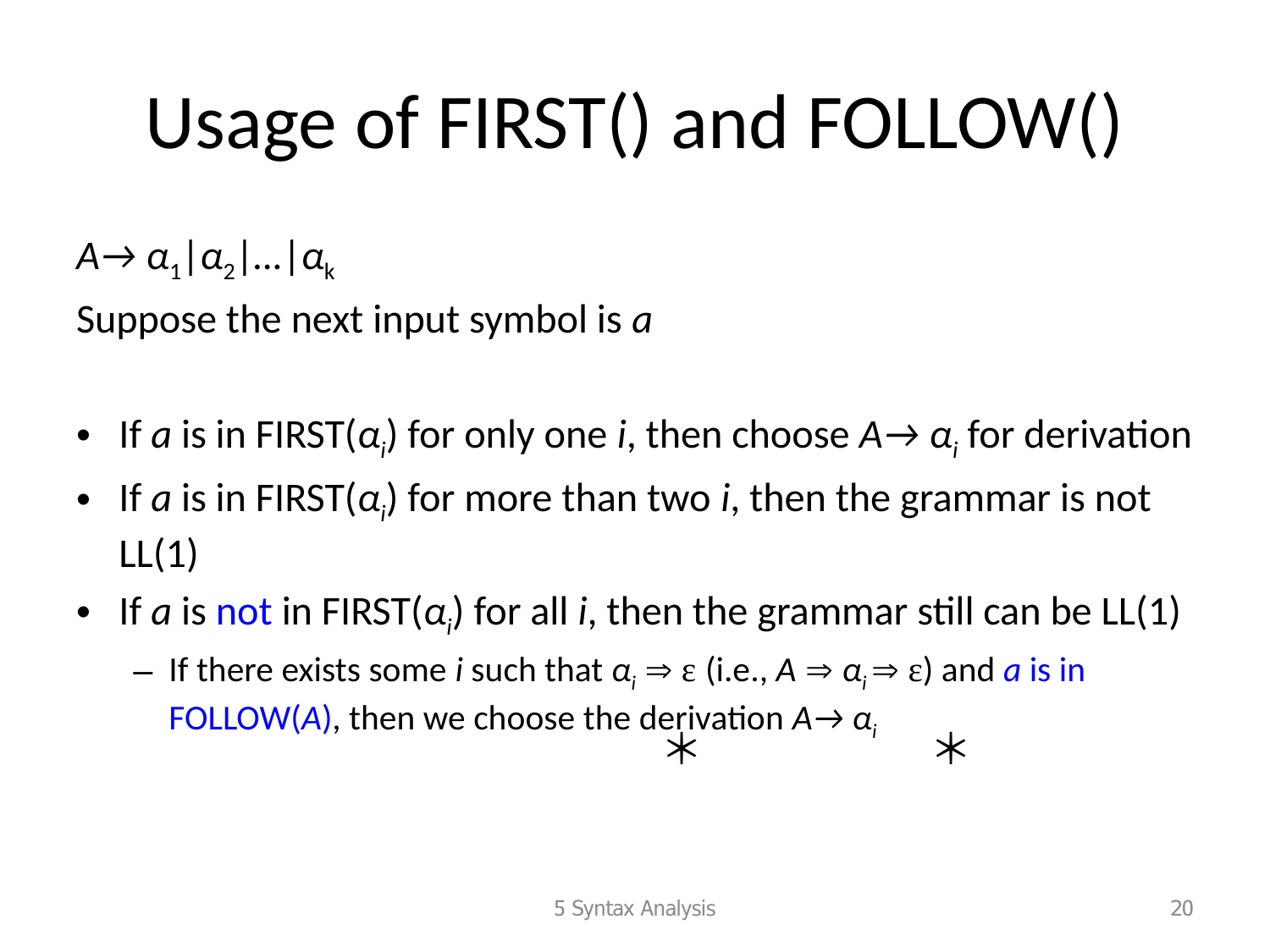

# Usage of FIRST() and FOLLOW()
A→ α1|α2|…|αk
Suppose the next input symbol is a

If a is in FIRST(αi) for only one i, then choose A→ αi for derivation
If a is in FIRST(αi) for more than two i, then the grammar is not LL(1)
If a is not in FIRST(αi) for all i, then the grammar still can be LL(1)
If there exists some i such that αi ⇒ ε (i.e., A ⇒ αi ⇒ ε) and a is in FOLLOW(A), then we choose the derivation A→ αi
＊
＊
5 Syntax Analysis
20